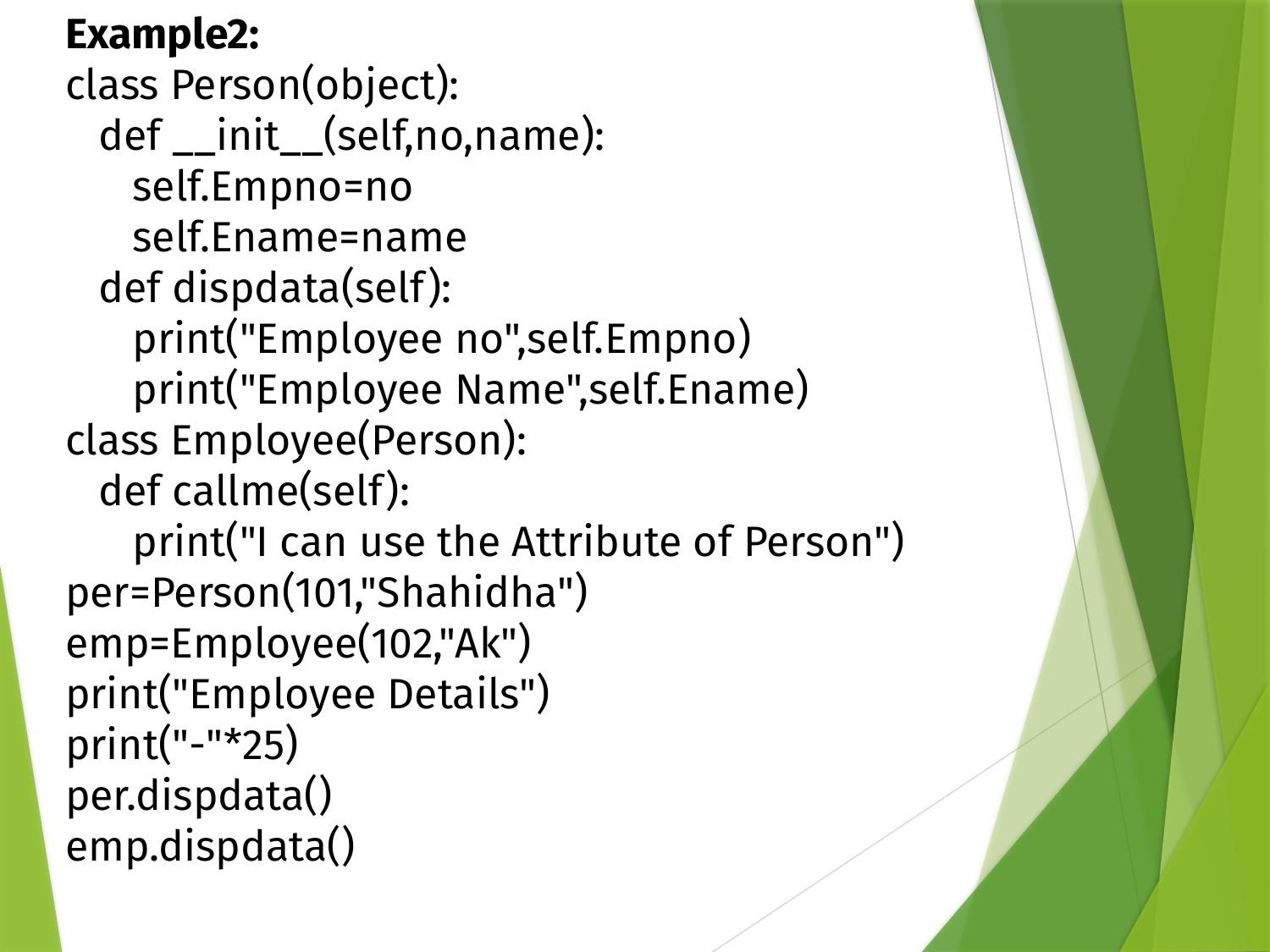

Example2:
class Person(object):
   def __init__(self,no,name):
      self.Empno=no
      self.Ename=name
   def dispdata(self):
      print("Employee no",self.Empno)
      print("Employee Name",self.Ename)
class Employee(Person):
   def callme(self):
      print("I can use the Attribute of Person")
per=Person(101,"Shahidha")
emp=Employee(102,"Ak")
print("Employee Details")
print("-"*25)
per.dispdata()
emp.dispdata()